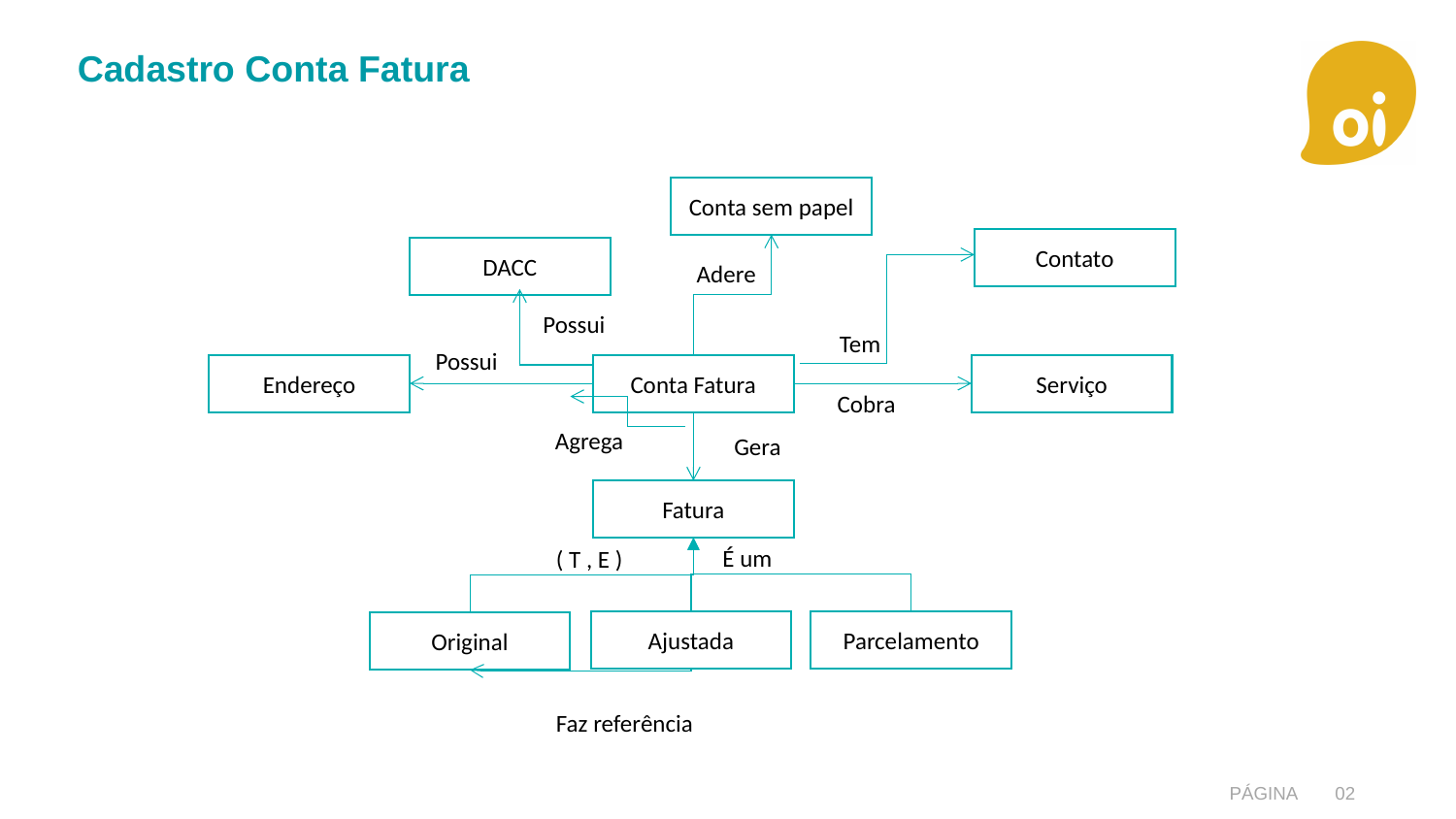

# Cadastro Conta Fatura
Conta sem papel
Contato
DACC
Adere
Possui
Tem
Possui
Endereço
Conta Fatura
Serviço
Cobra
Agrega
Gera
Fatura
É um
( T , E )
Ajustada
Parcelamento
Original
Faz referência
Página
02